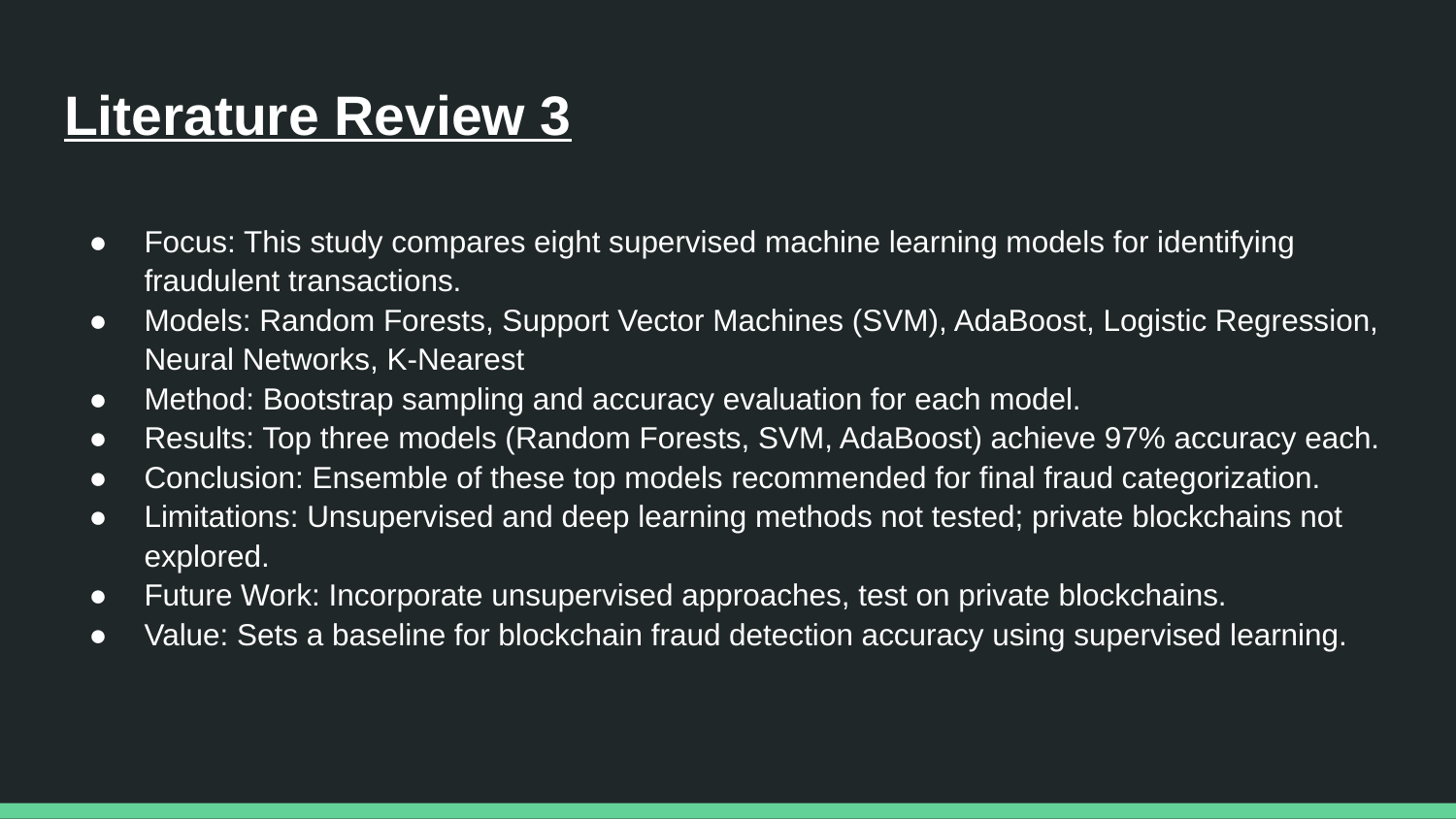

# Literature Review 3

Focus: This study compares eight supervised machine learning models for identifying fraudulent transactions.
Models: Random Forests, Support Vector Machines (SVM), AdaBoost, Logistic Regression, Neural Networks, K-Nearest
Method: Bootstrap sampling and accuracy evaluation for each model.
Results: Top three models (Random Forests, SVM, AdaBoost) achieve 97% accuracy each.
Conclusion: Ensemble of these top models recommended for final fraud categorization.
Limitations: Unsupervised and deep learning methods not tested; private blockchains not explored.
Future Work: Incorporate unsupervised approaches, test on private blockchains.
Value: Sets a baseline for blockchain fraud detection accuracy using supervised learning.